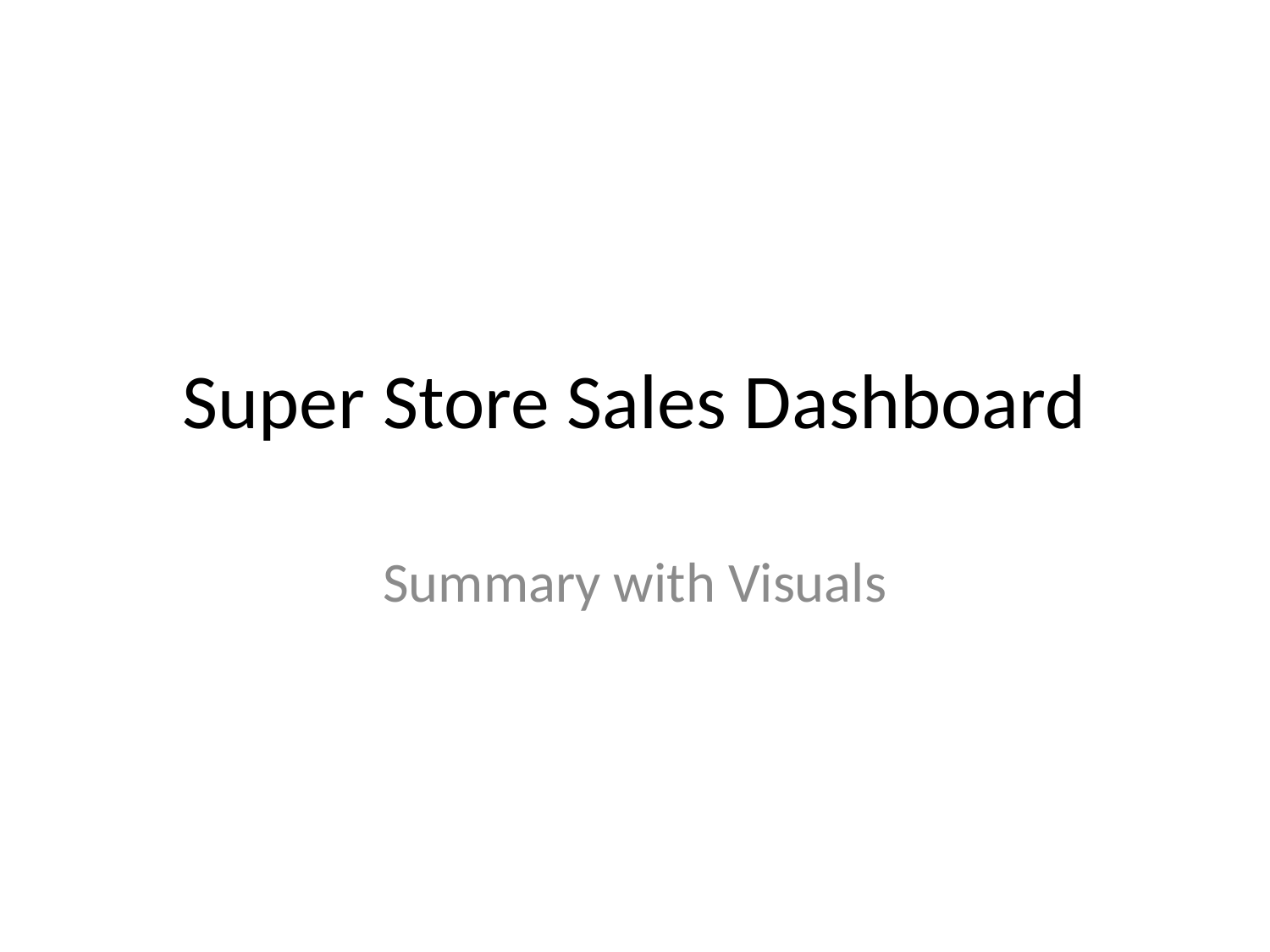

# Super Store Sales Dashboard
Summary with Visuals